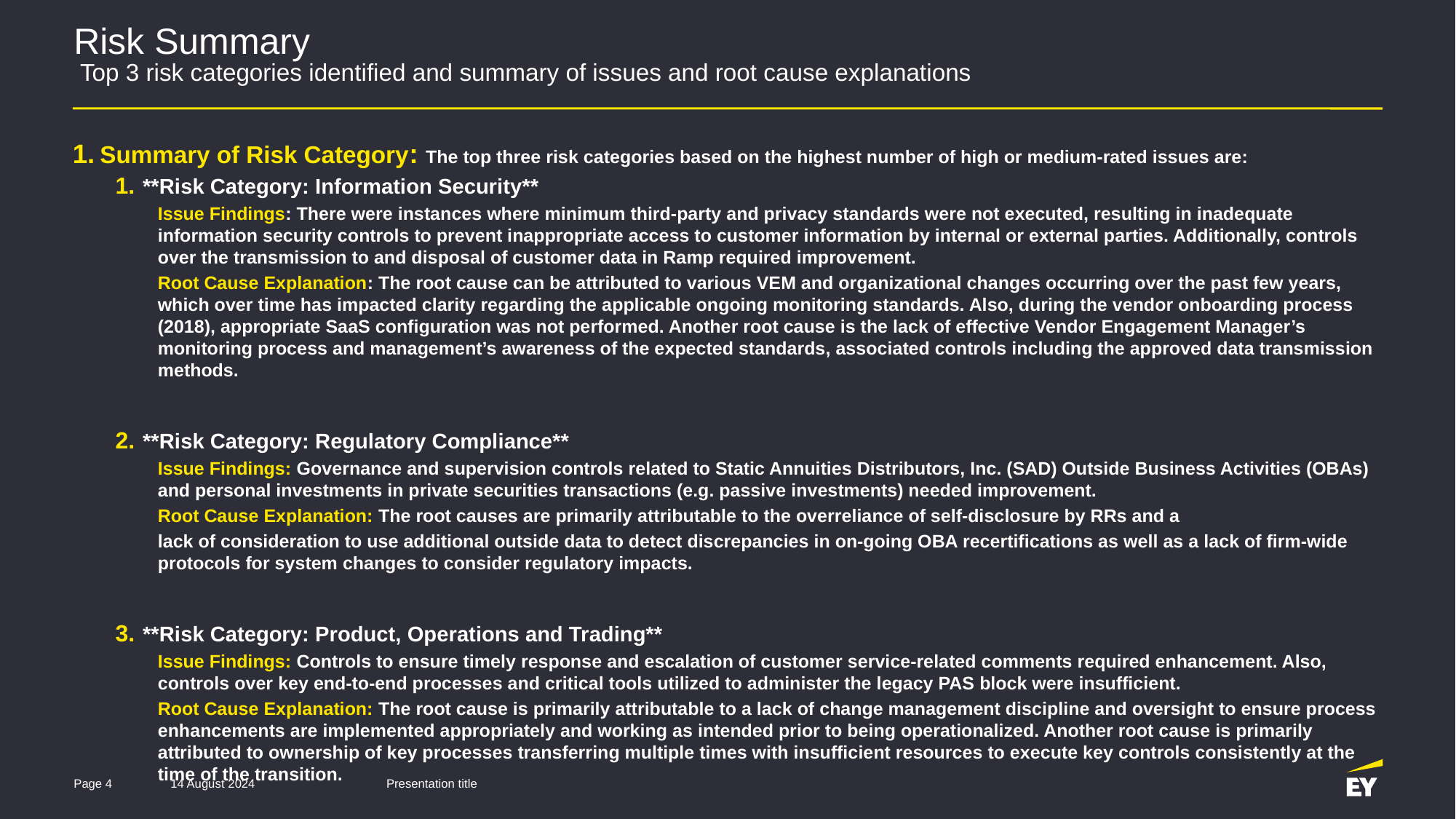

# Risk Summary Top 3 risk categories identified and summary of issues and root cause explanations
Summary of Risk Category: The top three risk categories based on the highest number of high or medium-rated issues are:
**Risk Category: Information Security**
Issue Findings: There were instances where minimum third-party and privacy standards were not executed, resulting in inadequate information security controls to prevent inappropriate access to customer information by internal or external parties. Additionally, controls over the transmission to and disposal of customer data in Ramp required improvement.
Root Cause Explanation: The root cause can be attributed to various VEM and organizational changes occurring over the past few years, which over time has impacted clarity regarding the applicable ongoing monitoring standards. Also, during the vendor onboarding process (2018), appropriate SaaS configuration was not performed. Another root cause is the lack of effective Vendor Engagement Manager’s monitoring process and management’s awareness of the expected standards, associated controls including the approved data transmission methods.

**Risk Category: Regulatory Compliance**
Issue Findings: Governance and supervision controls related to Static Annuities Distributors, Inc. (SAD) Outside Business Activities (OBAs) and personal investments in private securities transactions (e.g. passive investments) needed improvement.
Root Cause Explanation: The root causes are primarily attributable to the overreliance of self-disclosure by RRs and a
lack of consideration to use additional outside data to detect discrepancies in on-going OBA recertifications as well as a lack of firm-wide protocols for system changes to consider regulatory impacts.

**Risk Category: Product, Operations and Trading**
Issue Findings: Controls to ensure timely response and escalation of customer service-related comments required enhancement. Also, controls over key end-to-end processes and critical tools utilized to administer the legacy PAS block were insufficient.
Root Cause Explanation: The root cause is primarily attributable to a lack of change management discipline and oversight to ensure process enhancements are implemented appropriately and working as intended prior to being operationalized. Another root cause is primarily attributed to ownership of key processes transferring multiple times with insufficient resources to execute key controls consistently at the time of the transition.
Page 4
14 August 2024
Presentation title